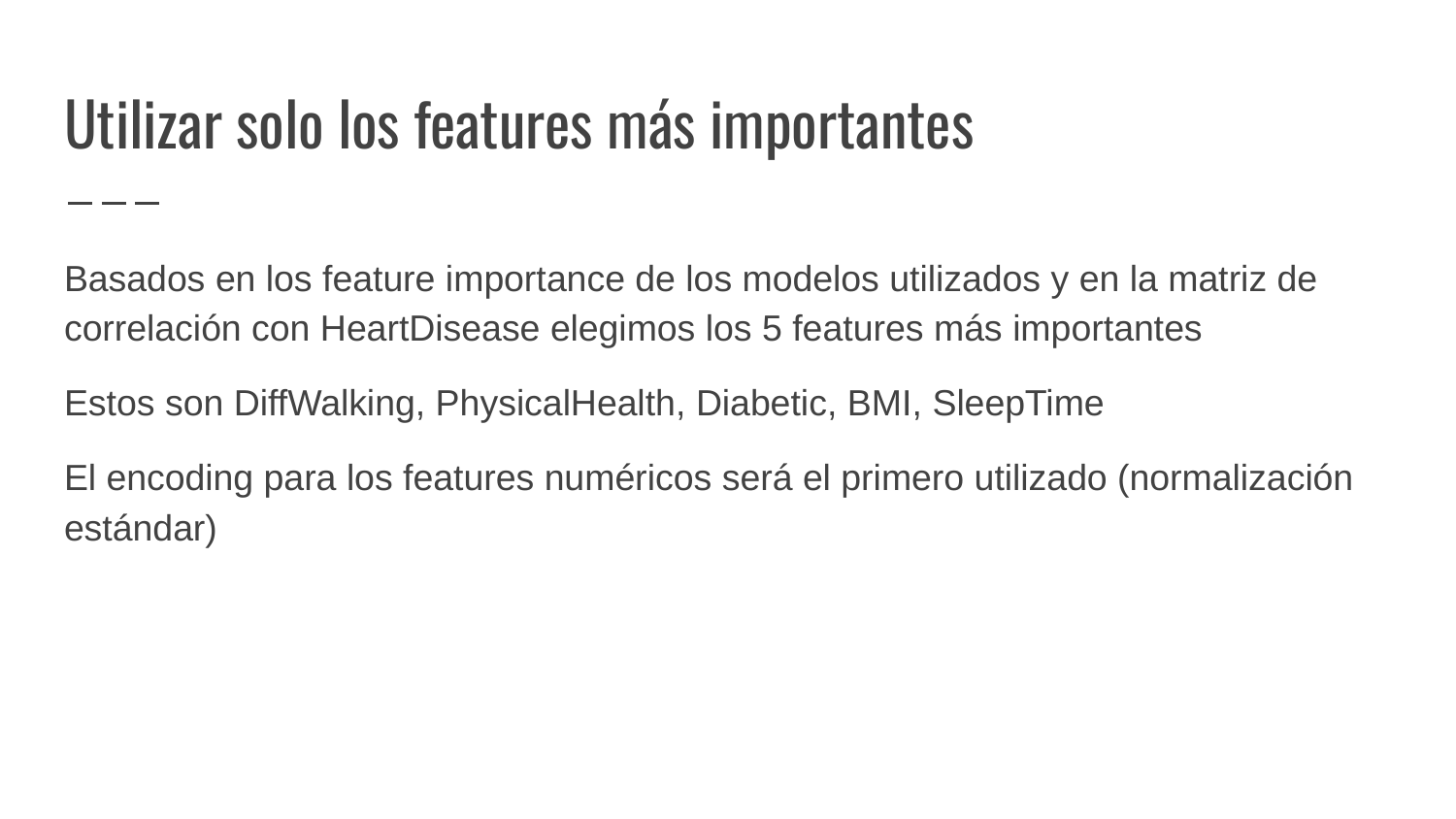

# Utilizar solo los features más importantes
Basados en los feature importance de los modelos utilizados y en la matriz de correlación con HeartDisease elegimos los 5 features más importantes
Estos son DiffWalking, PhysicalHealth, Diabetic, BMI, SleepTime
El encoding para los features numéricos será el primero utilizado (normalización estándar)